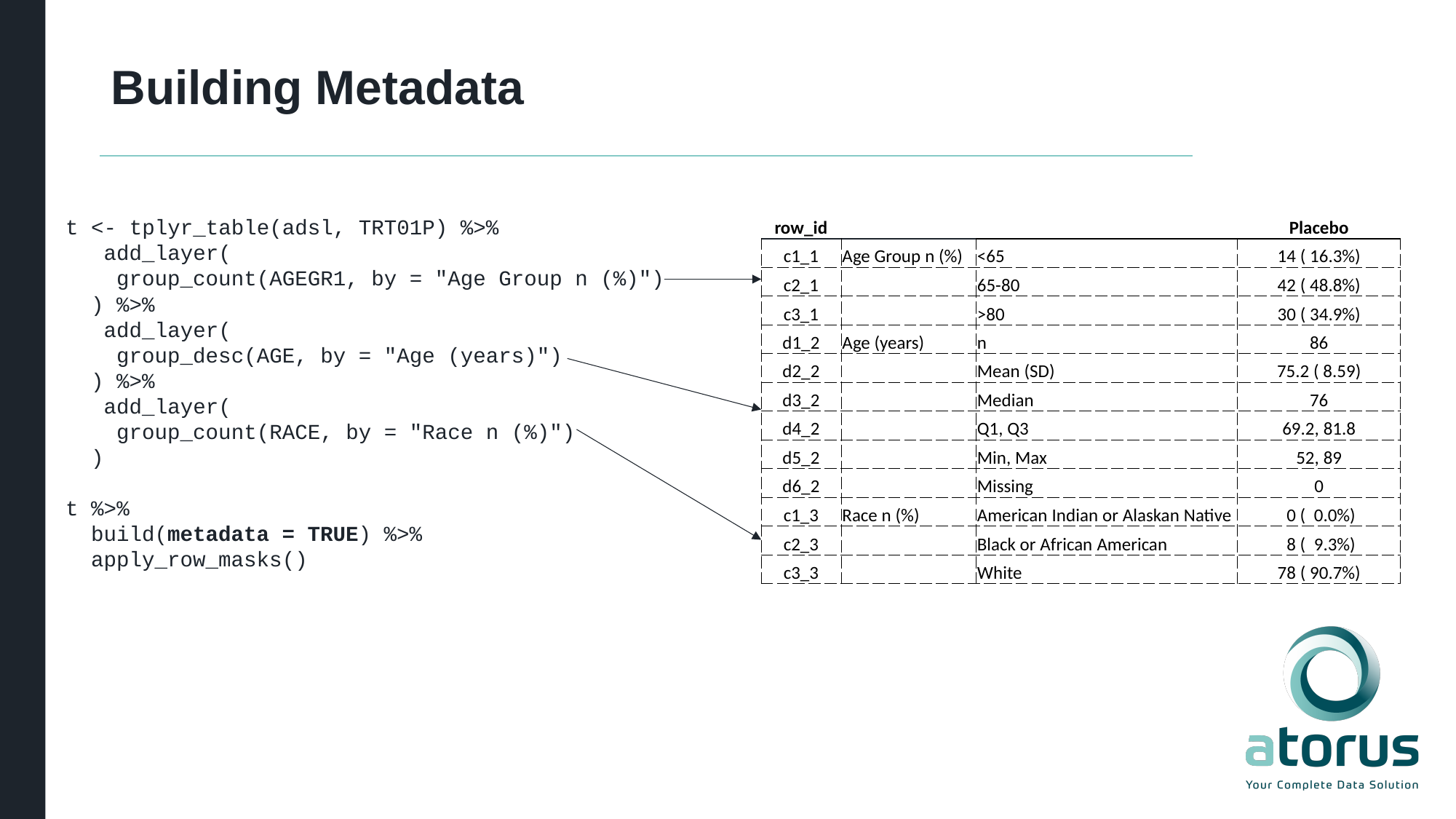

# Building Metadata
t <- tplyr_table(adsl, TRT01P) %>%
   add_layer(
    group_count(AGEGR1, by = "Age Group n (%)")
  ) %>%
   add_layer(
    group_desc(AGE, by = "Age (years)")
  ) %>%
   add_layer(
    group_count(RACE, by = "Race n (%)")
  )

t %>%
  build(metadata = TRUE) %>%
  apply_row_masks()

| row\_id |  |  | Placebo |
| --- | --- | --- | --- |
| c1\_1 | Age Group n (%) | <65 | 14 ( 16.3%) |
| c2\_1 |  | 65-80 | 42 ( 48.8%) |
| c3\_1 |  | >80 | 30 ( 34.9%) |
| d1\_2 | Age (years) | n | 86 |
| d2\_2 |  | Mean (SD) | 75.2 ( 8.59) |
| d3\_2 |  | Median | 76 |
| d4\_2 |  | Q1, Q3 | 69.2, 81.8 |
| d5\_2 |  | Min, Max | 52, 89 |
| d6\_2 |  | Missing | 0 |
| c1\_3 | Race n (%) | American Indian or Alaskan Native | 0 ( 0.0%) |
| c2\_3 |  | Black or African American | 8 ( 9.3%) |
| c3\_3 |  | White | 78 ( 90.7%) |